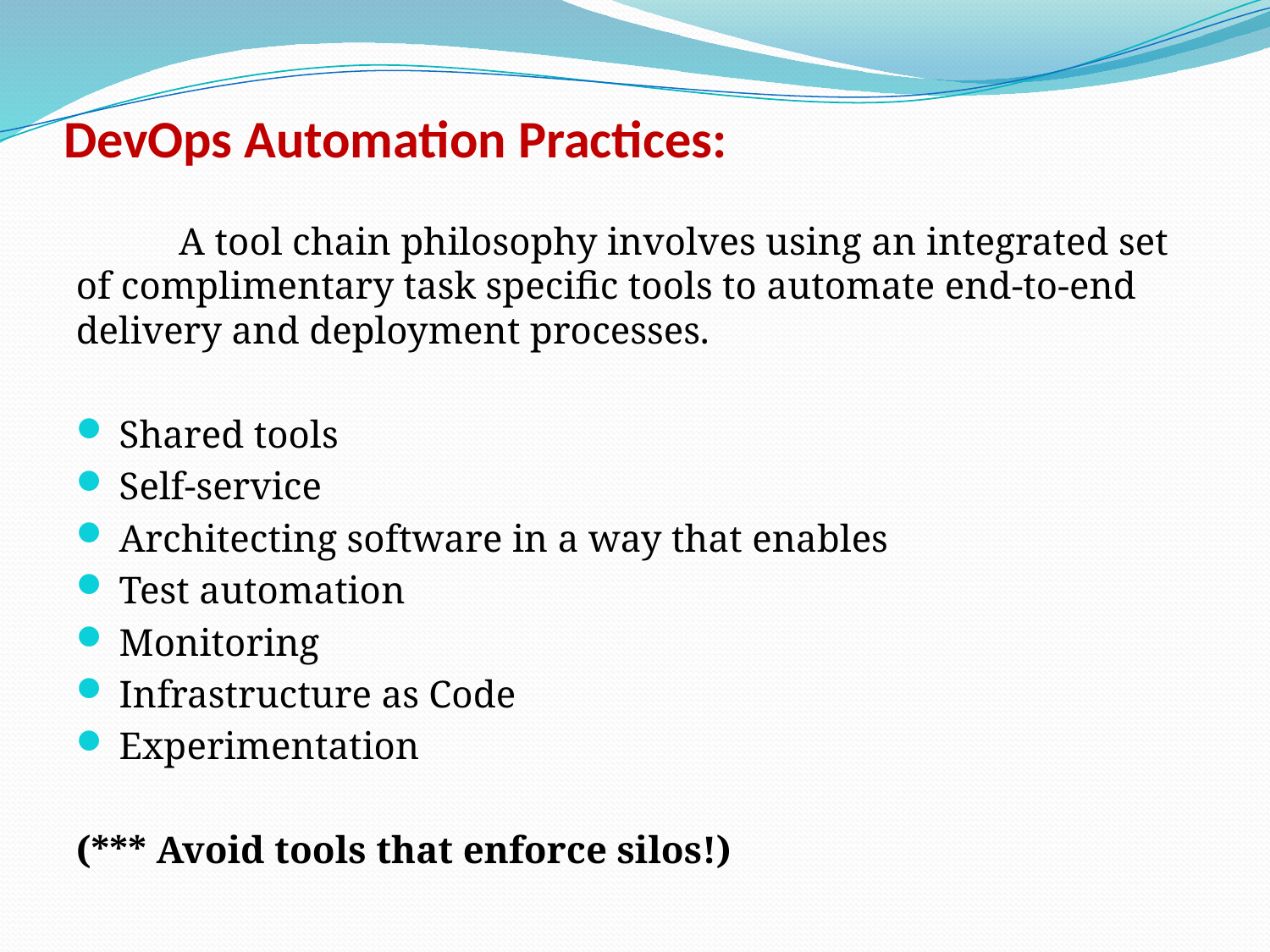

# DevOps Automation Practices:
	A tool chain philosophy involves using an integrated set of complimentary task specific tools to automate end-to-end delivery and deployment processes.

 Shared tools
 Self-service
 Architecting software in a way that enables
 Test automation
 Monitoring
 Infrastructure as Code
 Experimentation

(*** Avoid tools that enforce silos!)